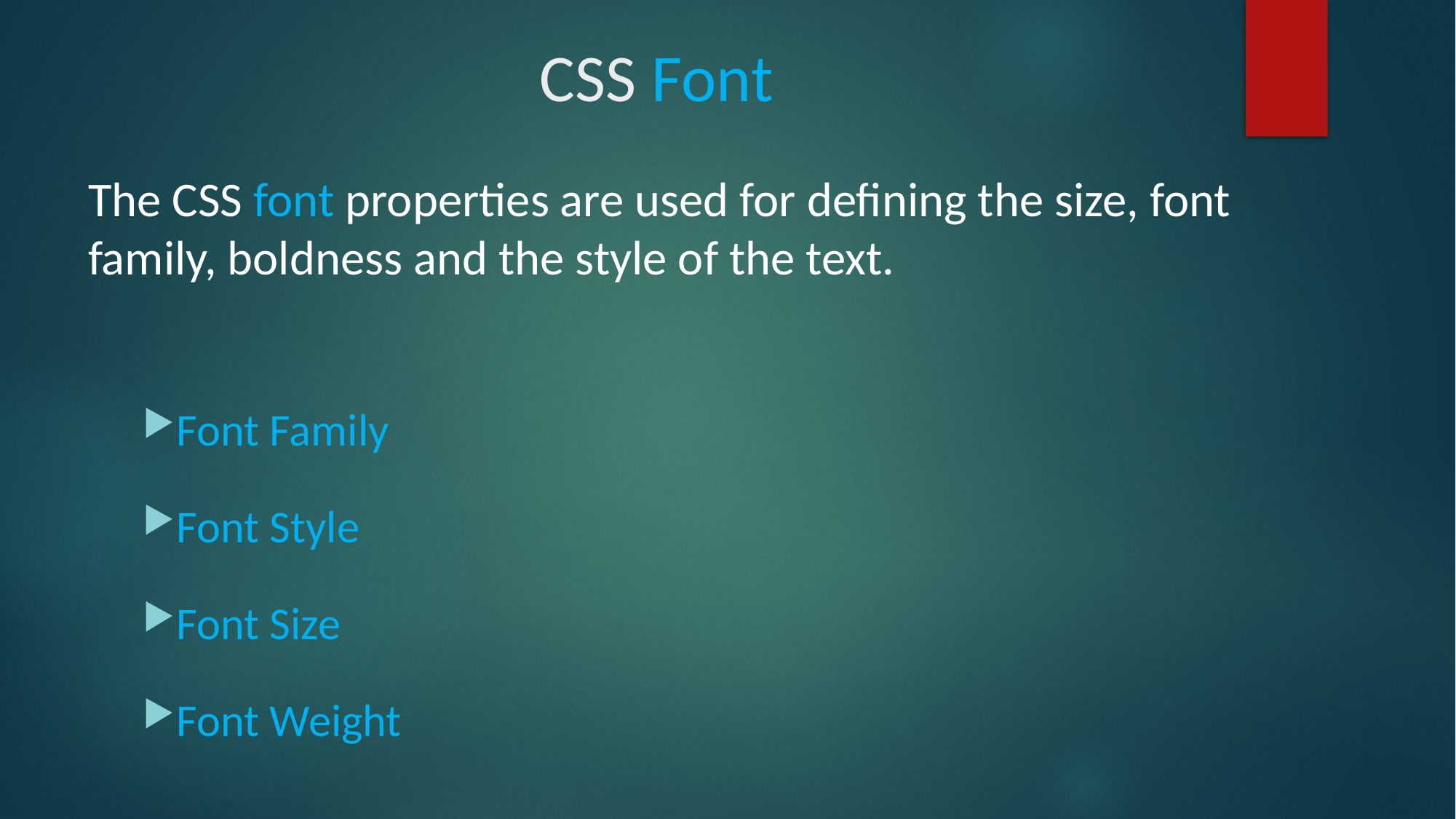

# CSS Font
The CSS font properties are used for defining the size, font family, boldness and the style of the text.

Font Family
Font Style
Font Size
Font Weight